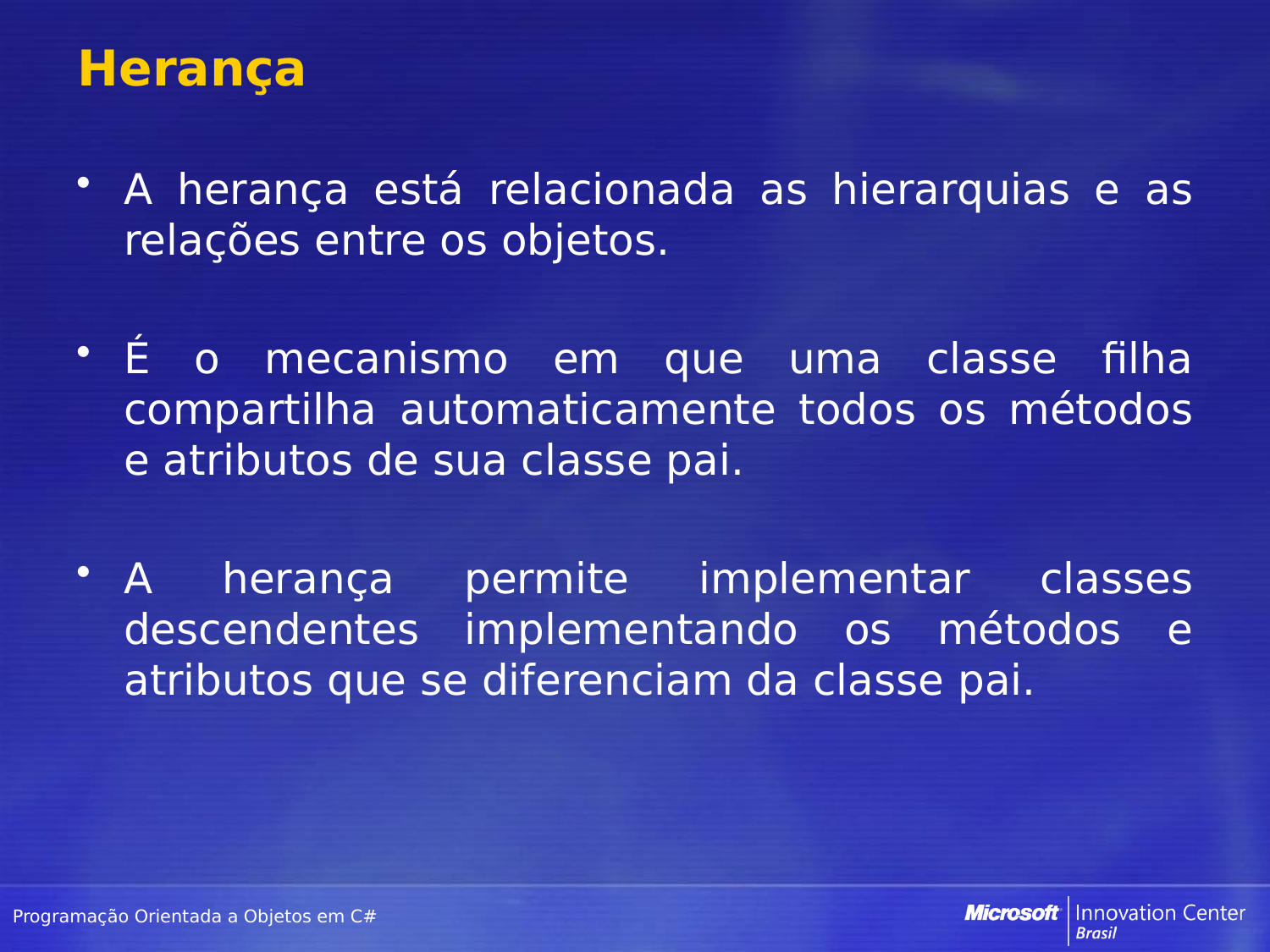

# Herança

A herança está relacionada as hierarquias e as relações entre os objetos.

É o mecanismo em que uma classe filha compartilha automaticamente todos os métodos e atributos de sua classe pai.

A herança permite implementar classes descendentes implementando os métodos e atributos que se diferenciam da classe pai.